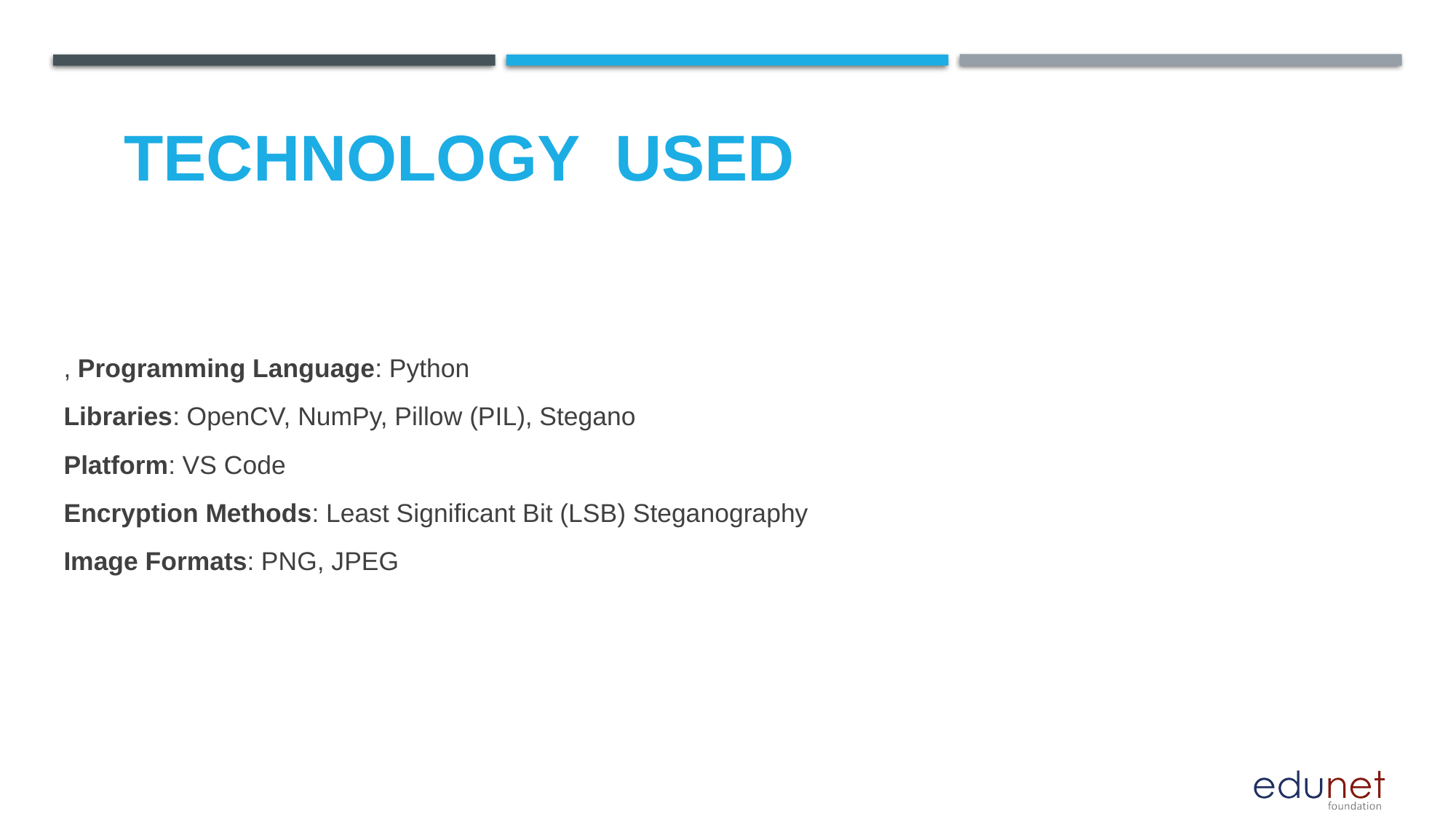

# Technology  used
, Programming Language: Python
Libraries: OpenCV, NumPy, Pillow (PIL), Stegano
Platform: VS Code
Encryption Methods: Least Significant Bit (LSB) Steganography
Image Formats: PNG, JPEG